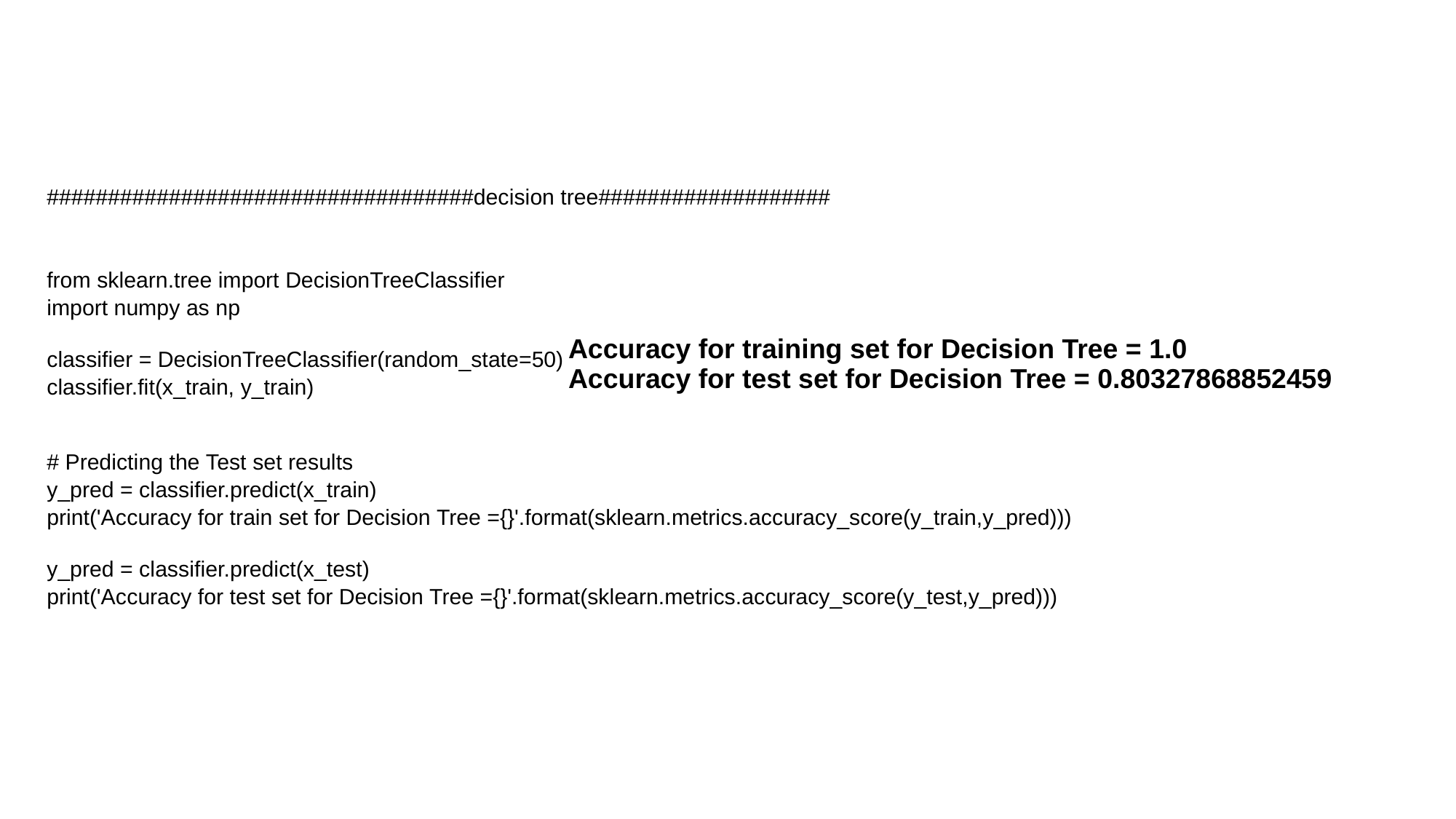

###################################decision tree###################

from sklearn.tree import DecisionTreeClassifier
import numpy as np
classifier = DecisionTreeClassifier(random_state=50)
classifier.fit(x_train, y_train)
# Predicting the Test set results
y_pred = classifier.predict(x_train)
print('Accuracy for train set for Decision Tree ={}'.format(sklearn.metrics.accuracy_score(y_train,y_pred)))
y_pred = classifier.predict(x_test)
print('Accuracy for test set for Decision Tree ={}'.format(sklearn.metrics.accuracy_score(y_test,y_pred)))

# Accuracy for training set for Decision Tree = 1.0 Accuracy for test set for Decision Tree = 0.80327868852459